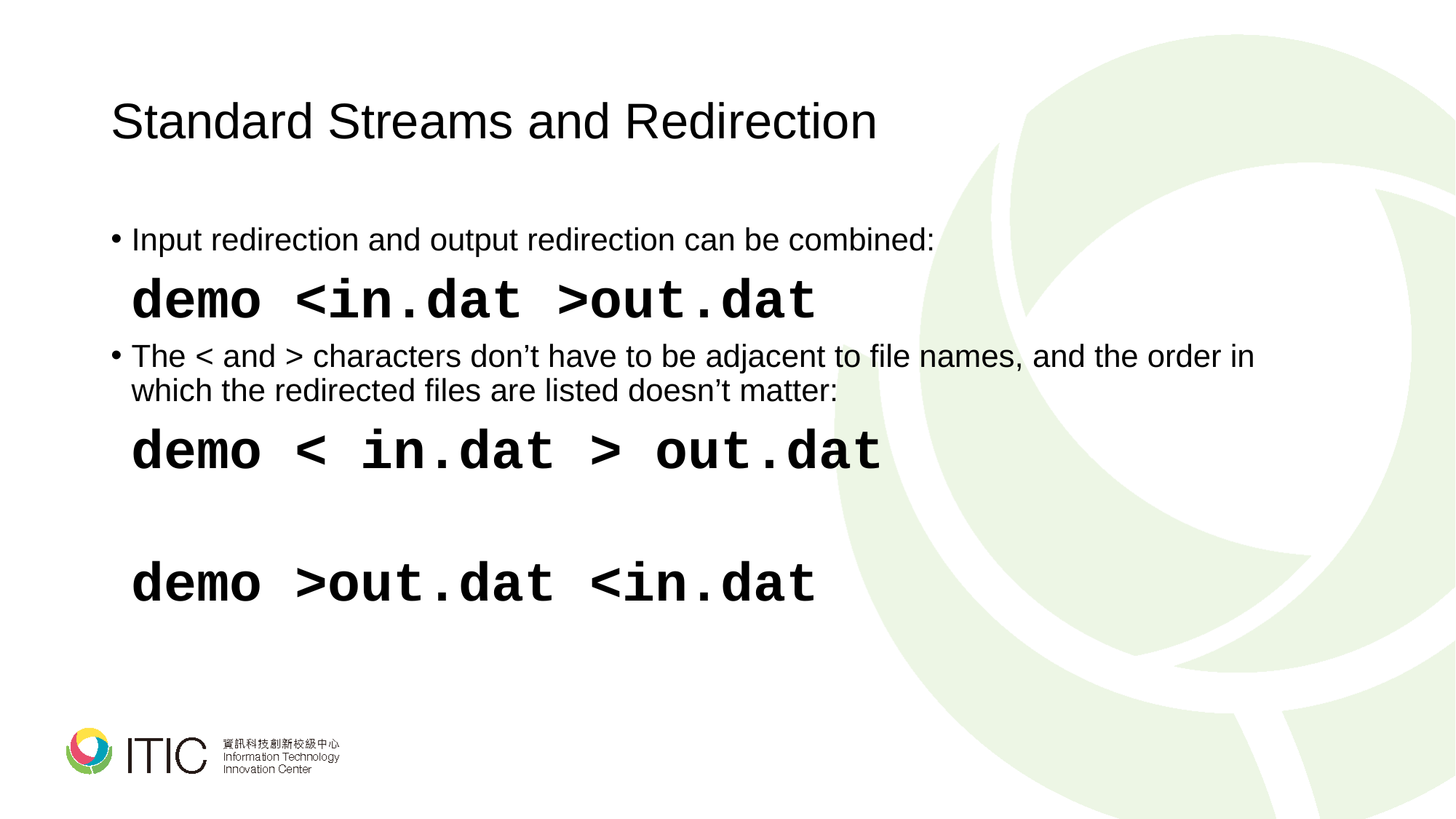

# Standard Streams and Redirection
Input redirection and output redirection can be combined:
	demo <in.dat >out.dat
The < and > characters don’t have to be adjacent to file names, and the order in which the redirected files are listed doesn’t matter:
	demo < in.dat > out.dat

	demo >out.dat <in.dat